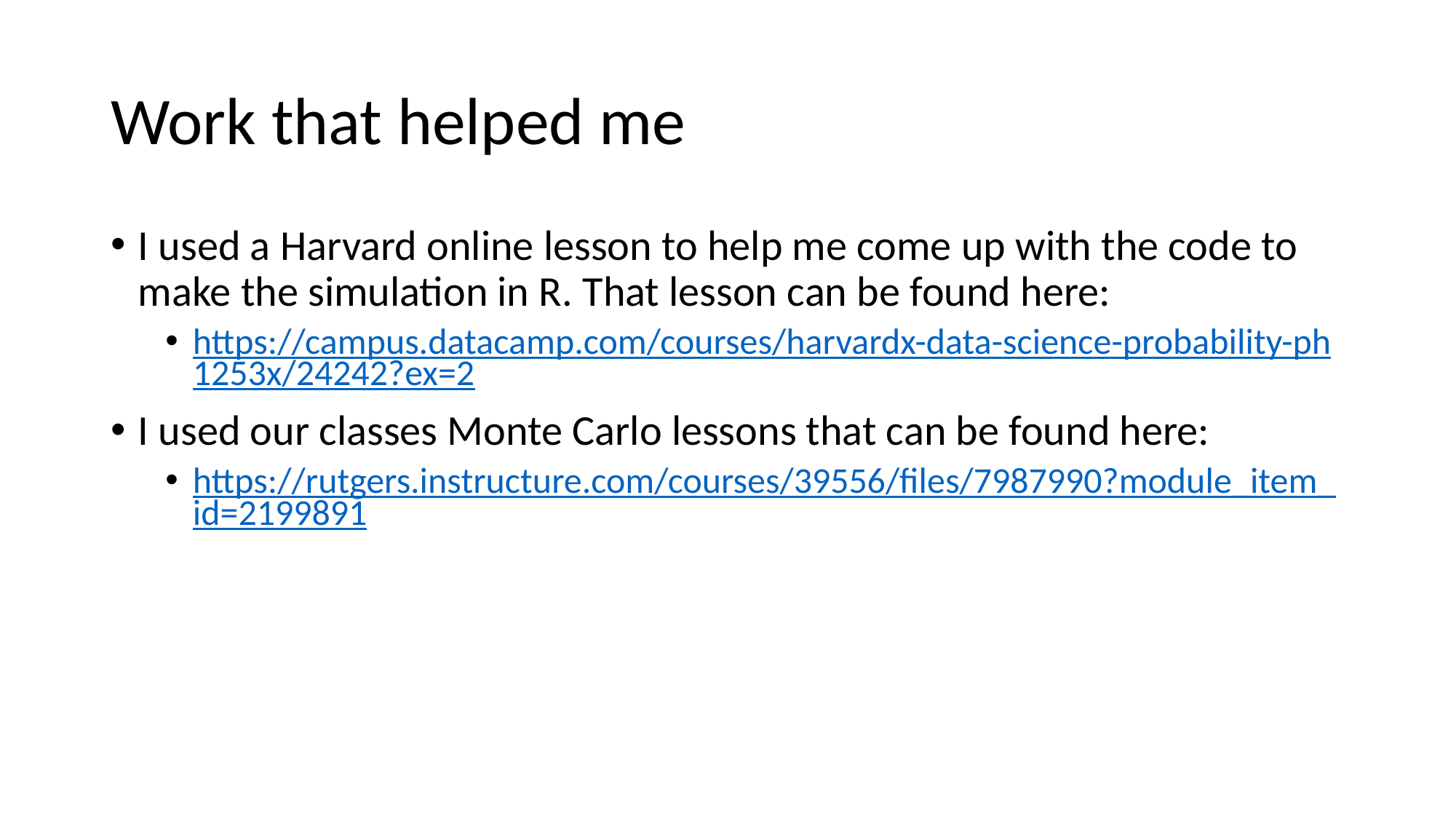

# Work that helped me
I used a Harvard online lesson to help me come up with the code to make the simulation in R. That lesson can be found here:
https://campus.datacamp.com/courses/harvardx-data-science-probability-ph1253x/24242?ex=2
I used our classes Monte Carlo lessons that can be found here:
https://rutgers.instructure.com/courses/39556/files/7987990?module_item_id=2199891